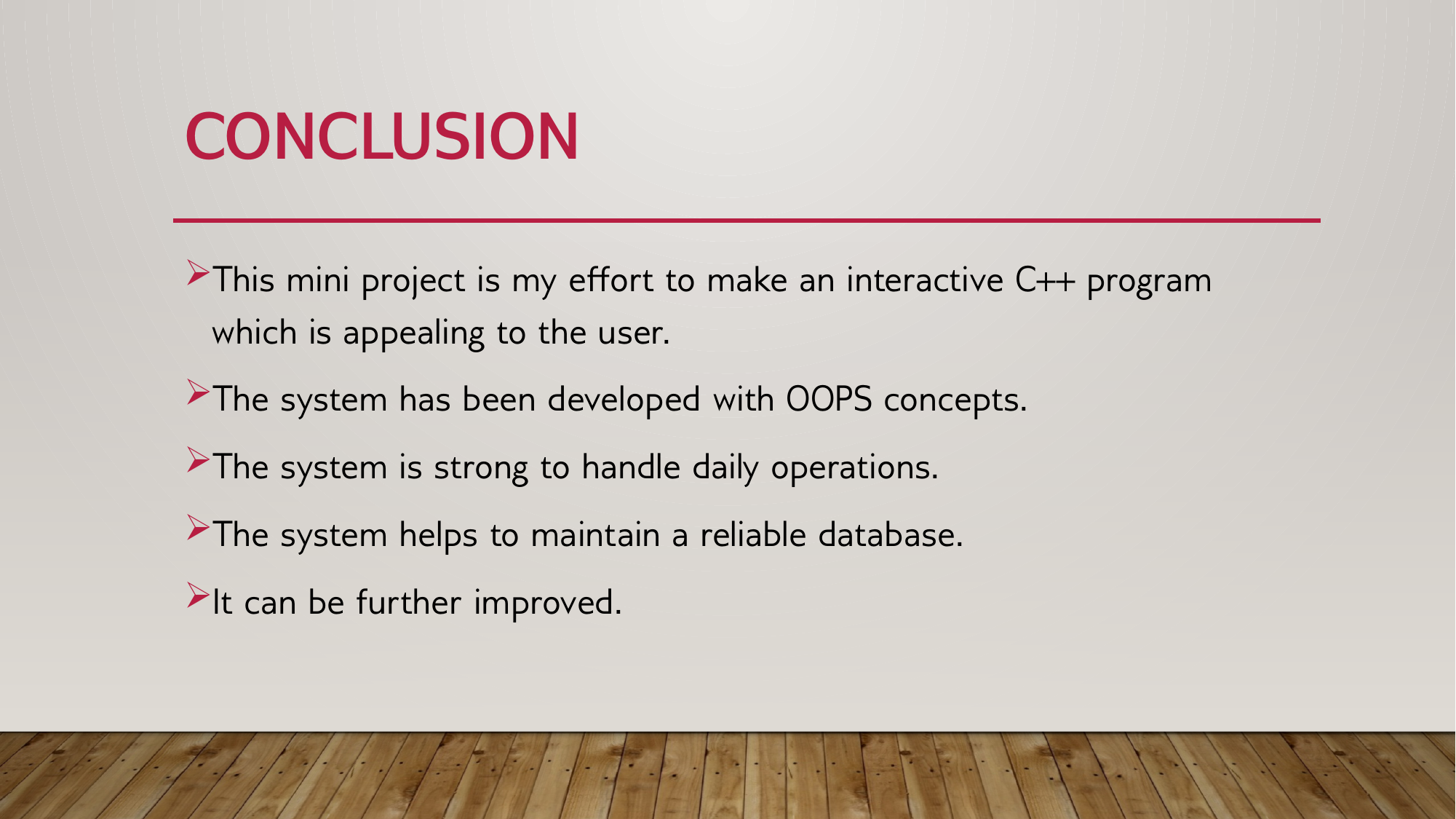

# CONCLUSION
This mini project is my effort to make an interactive C++ program which is appealing to the user.
The system has been developed with OOPS concepts.
The system is strong to handle daily operations.
The system helps to maintain a reliable database.
It can be further improved.